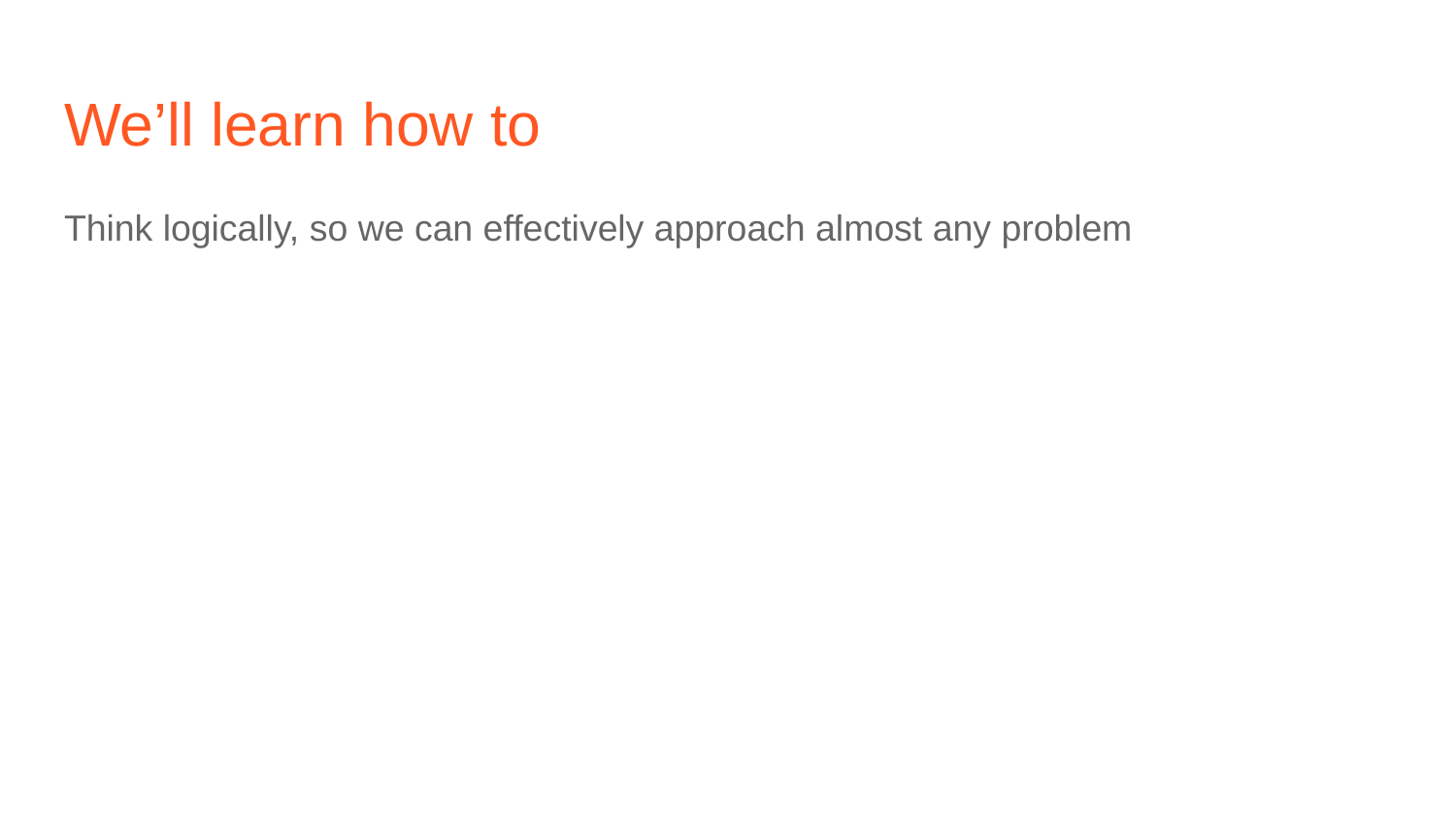

# We’ll learn how to
Think logically, so we can effectively approach almost any problem